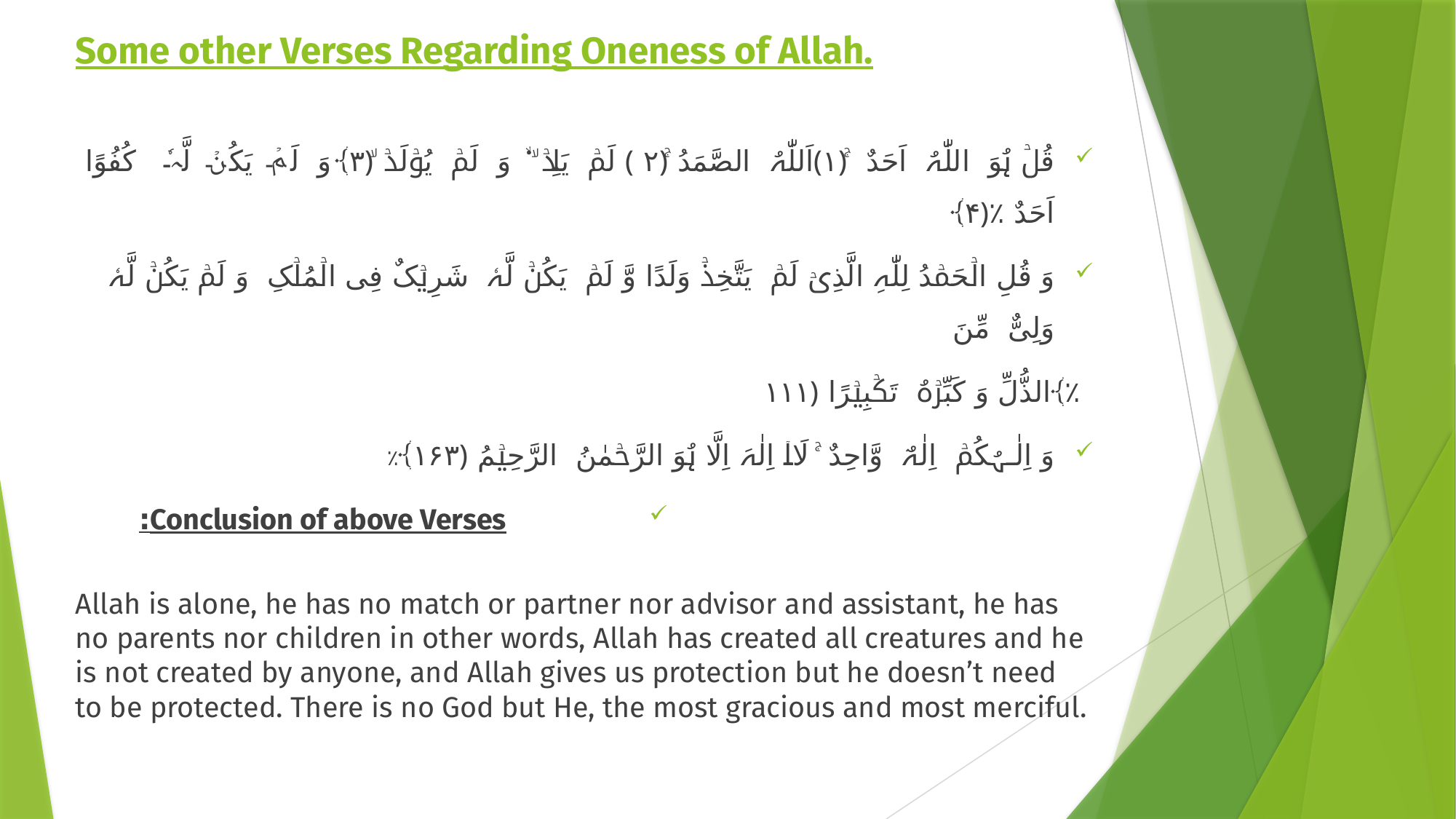

# Some other Verses Regarding Oneness of Allah.
قُلۡ ہُوَ  اللّٰہُ  اَحَدٌ  ۚ﴿۱﴾اَللّٰہُ  الصَّمَدُ ۚ﴿۲﴾ لَمۡ  یَلِدۡ ۬ۙ  وَ  لَمۡ  یُوۡلَدۡ ۙ﴿۳﴾ وَ  لَمۡ  یَکُنۡ  لَّہٗ   کُفُوًا  اَحَدٌ ٪﴿۴﴾
وَ قُلِ الۡحَمۡدُ لِلّٰہِ الَّذِیۡ لَمۡ  یَتَّخِذۡ وَلَدًا وَّ لَمۡ  یَکُنۡ لَّہٗ  شَرِیۡکٌ فِی الۡمُلۡکِ  وَ لَمۡ یَکُنۡ لَّہٗ  وَلِیٌّ  مِّنَ
الذُّلِّ وَ کَبِّرۡہُ  تَکۡبِیۡرًا ﴿۱۱۱﴾٪
وَ اِلٰـہُکُمۡ  اِلٰہٌ  وَّاحِدٌ ۚ لَاۤ اِلٰہَ اِلَّا ہُوَ الرَّحۡمٰنُ  الرَّحِیۡمُ ﴿۱۶۳﴾٪
Conclusion of above Verses:

Allah is alone, he has no match or partner nor advisor and assistant, he has no parents nor children in other words, Allah has created all creatures and he is not created by anyone, and Allah gives us protection but he doesn’t need to be protected. There is no God but He, the most gracious and most merciful.